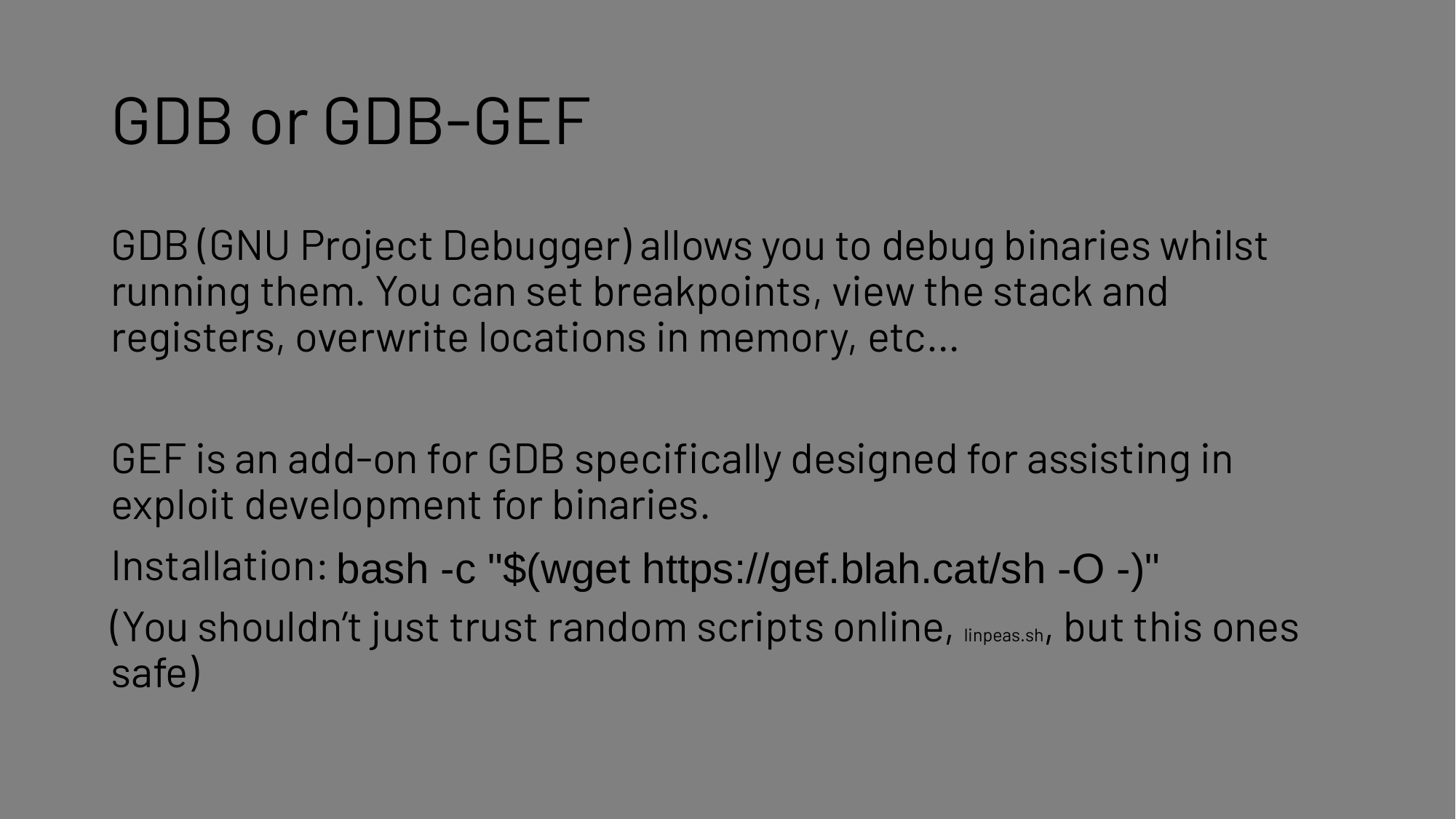

# GDB or GDB-GEF
GDB (GNU Project Debugger) allows you to debug binaries whilst running them. You can set breakpoints, view the stack and registers, overwrite locations in memory, etc…

GEF is an add-on for GDB specifically designed for assisting in exploit development for binaries.
Installation:
(You shouldn’t just trust random scripts online, linpeas.sh, but this ones safe)
bash -c "$(wget https://gef.blah.cat/sh -O -)"